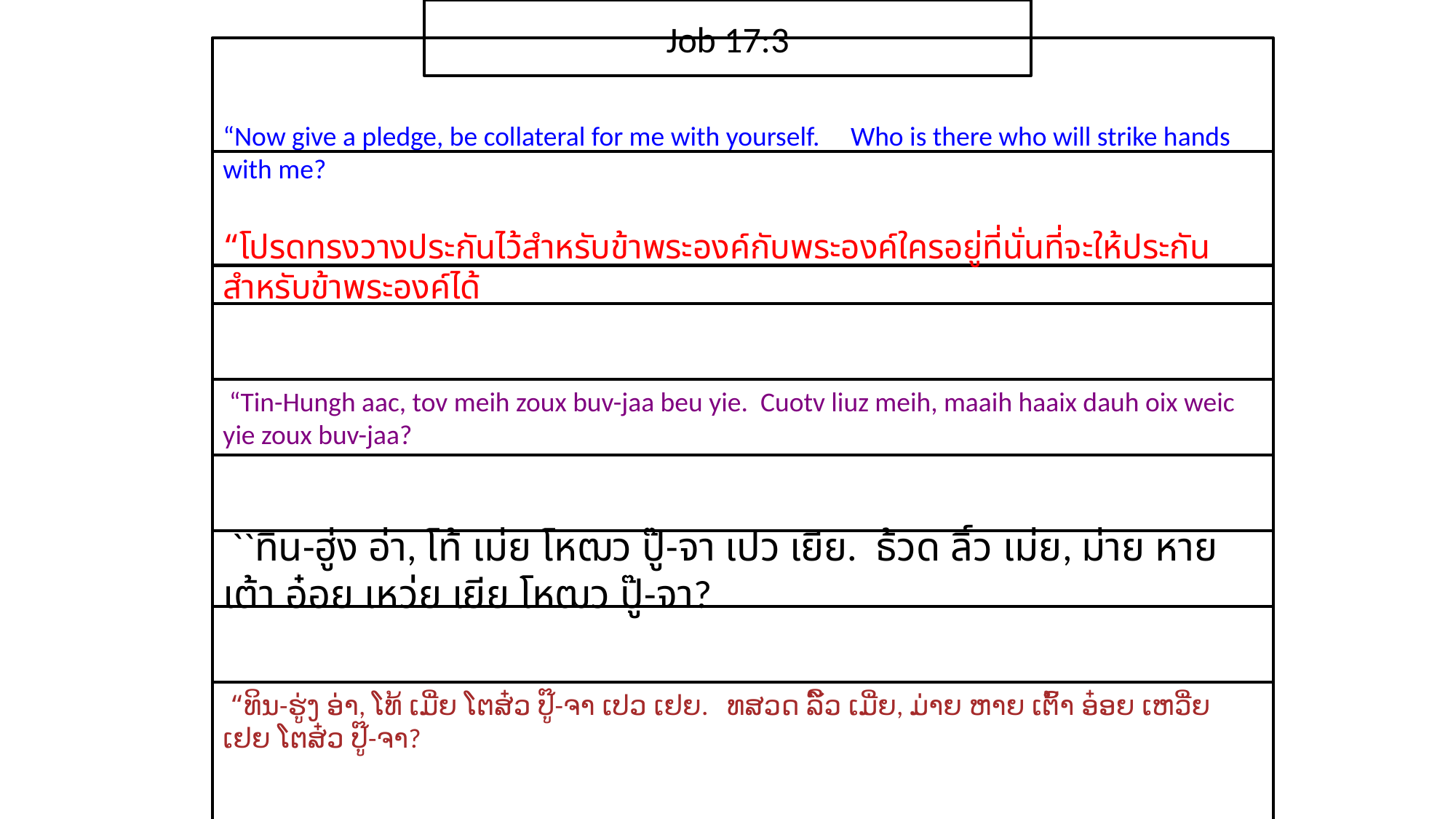

Job 17:3
“Now give a pledge, be collateral for me with yourself.     Who is there who will strike hands with me?
“โปรด​ทรง​วาง​ประกัน​ไว้​สำหรับ​ข้า​พระ​องค์​กับ​พระ​องค์ใคร​อยู่​ที่​นั่น​ที่​จะ​ให้​ประกัน​สำหรับ​ข้า​พระ​องค์​ได้
 “Tin-Hungh aac, tov meih zoux buv-jaa beu yie.  Cuotv liuz meih, maaih haaix dauh oix weic yie zoux buv-jaa?
 ``ทิน-ฮู่ง อ่า, โท้ เม่ย โหฒว ปู๊-จา เปว เยีย.  ธ้วด ลิ์ว เม่ย, ม่าย หาย เต้า อ๋อย เหว่ย เยีย โหฒว ปู๊-จา?
 “ທິນ-ຮູ່ງ ອ່າ, ໂທ້ ເມີ່ຍ ໂຕສ໋ວ ປູ໊-ຈາ ເປວ ເຢຍ.   ທສວດ ລິ໌ວ ເມີ່ຍ, ມ່າຍ ຫາຍ ເຕົ້າ ອ໋ອຍ ເຫວີ່ຍ ເຢຍ ໂຕສ໋ວ ປູ໊-ຈາ?